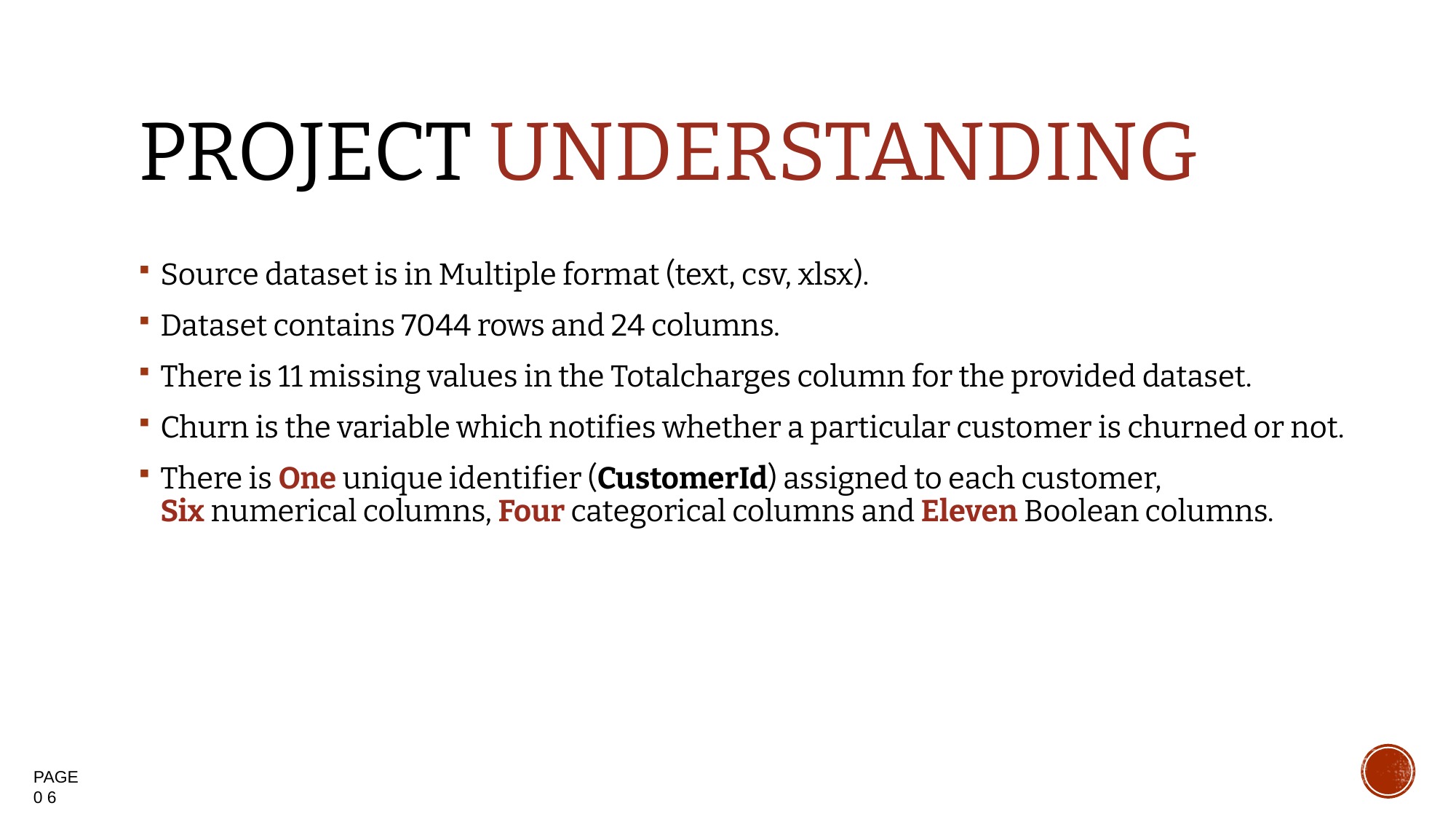

# Project understanding
Source dataset is in Multiple format (text, csv, xlsx).
Dataset contains 7044 rows and 24 columns.
There is 11 missing values in the Totalcharges column for the provided dataset.
Churn is the variable which notifies whether a particular customer is churned or not.
There is One unique identifier (CustomerId) assigned to each customer,
Six numerical columns, Four categorical columns and Eleven Boolean columns.

Page 0 6